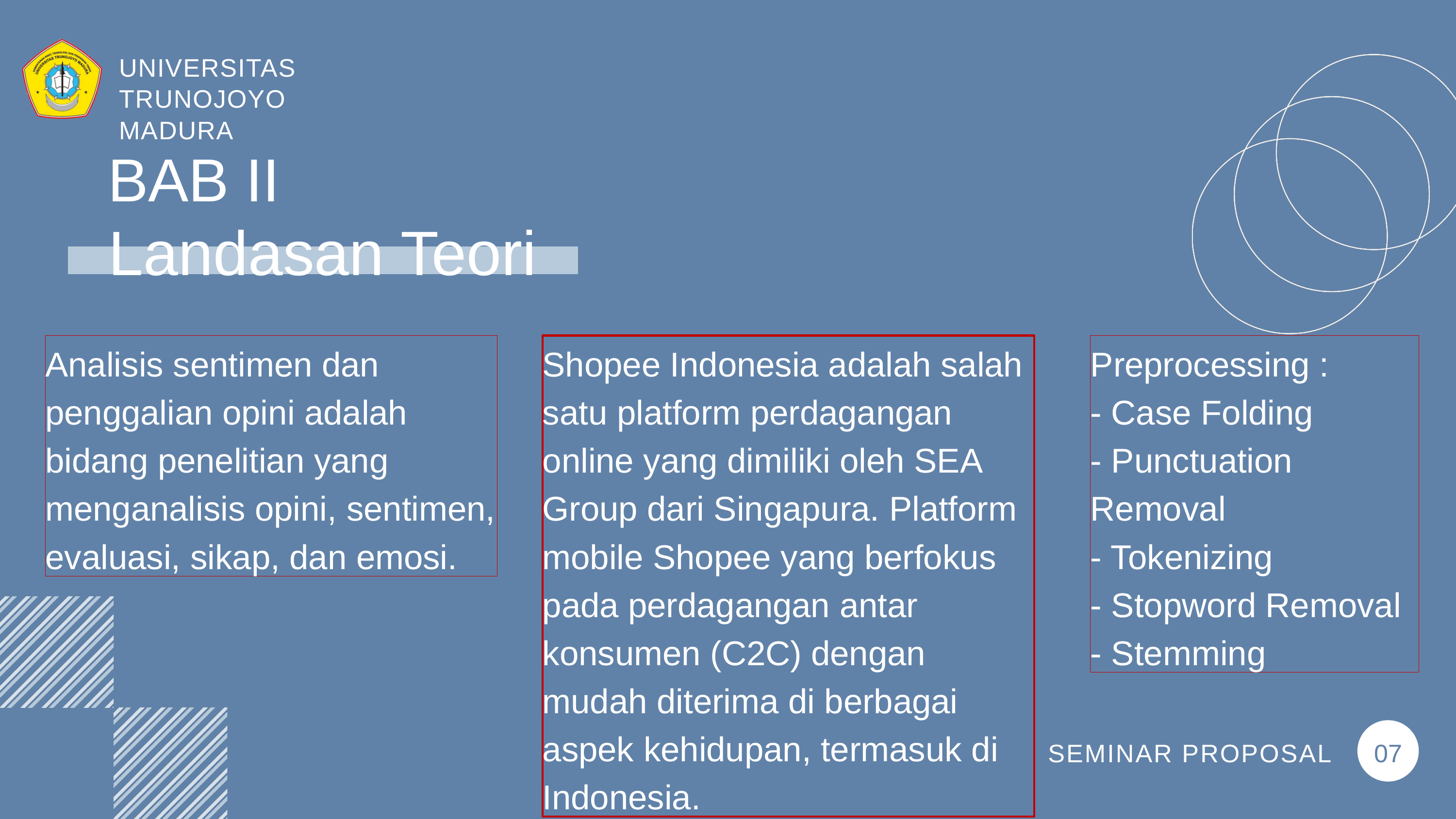

UNIVERSITAS
TRUNOJOYO MADURA

BAB II
Landasan Teori

Analisis sentimen dan penggalian opini adalah bidang penelitian yang menganalisis opini, sentimen, evaluasi, sikap, dan emosi.
Shopee Indonesia adalah salah satu platform perdagangan online yang dimiliki oleh SEA Group dari Singapura. Platform mobile Shopee yang berfokus pada perdagangan antar konsumen (C2C) dengan mudah diterima di berbagai aspek kehidupan, termasuk di Indonesia.
Preprocessing :
- Case Folding
- Punctuation Removal
- Tokenizing
- Stopword Removal
- Stemming

SEMINAR PROPOSAL
07